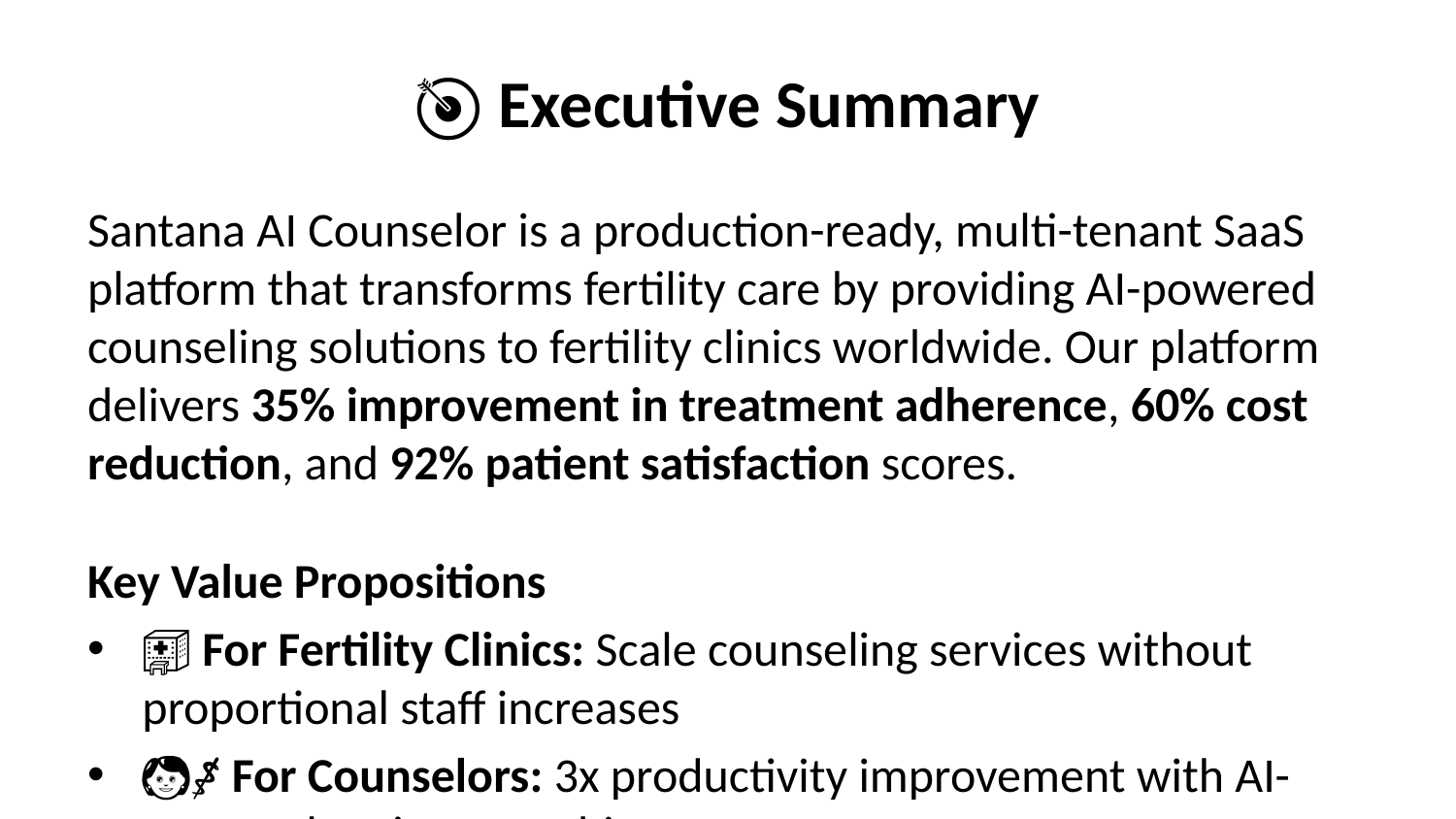

# 🎯 Executive Summary
Santana AI Counselor is a production-ready, multi-tenant SaaS platform that transforms fertility care by providing AI-powered counseling solutions to fertility clinics worldwide. Our platform delivers 35% improvement in treatment adherence, 60% cost reduction, and 92% patient satisfaction scores.
Key Value Propositions
🏥 For Fertility Clinics: Scale counseling services without proportional staff increases
👩‍⚕️ For Counselors: 3x productivity improvement with AI-powered patient matching
👤 For Patients: 24/7 support with personalized, evidence-based interventions
💰 For Healthcare Systems: $2,400 cost savings per patient with improved outcomes